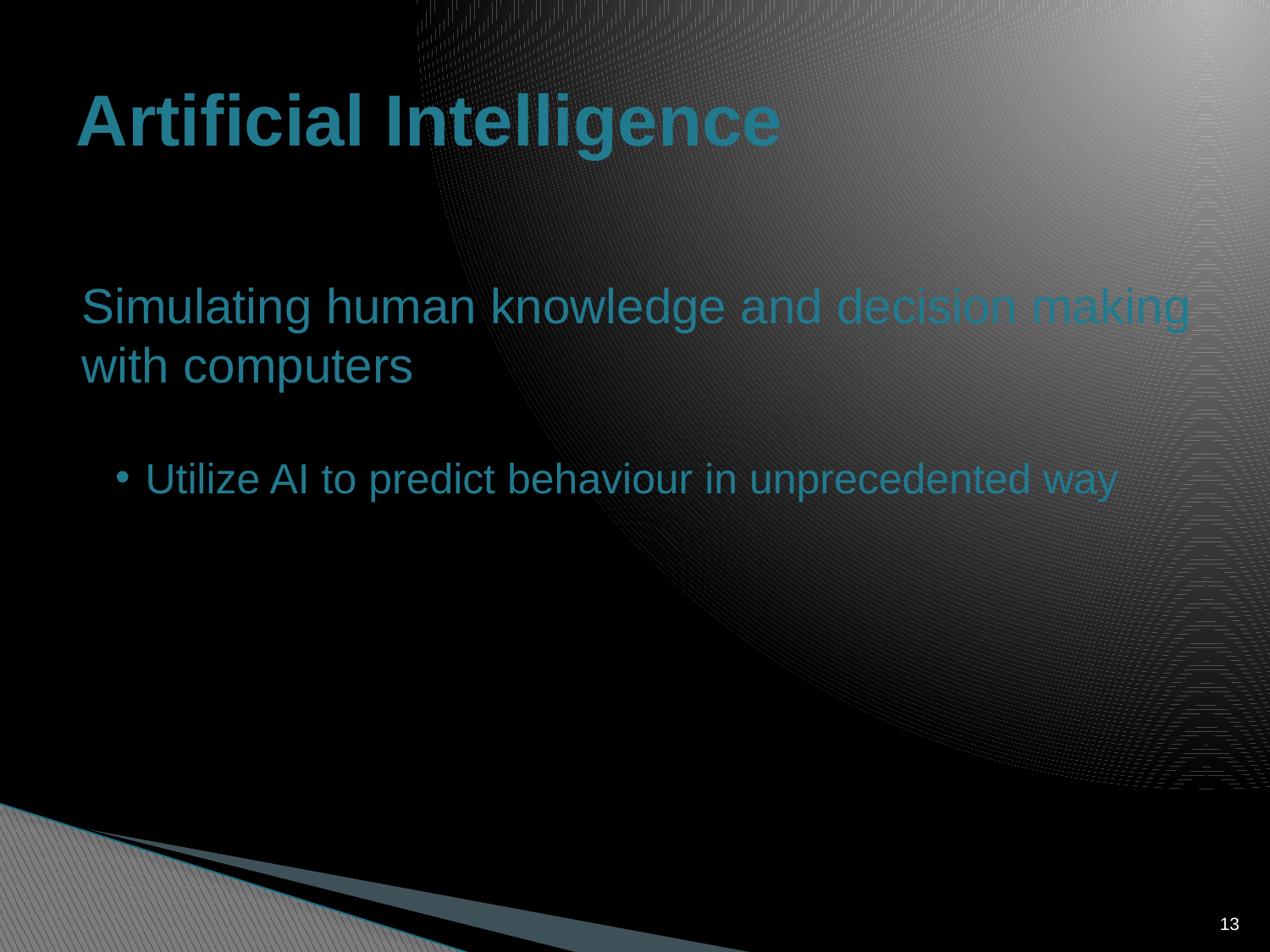

# Artificial Intelligence
Simulating human knowledge and decision making with computers

Utilize AI to predict behaviour in unprecedented way

13